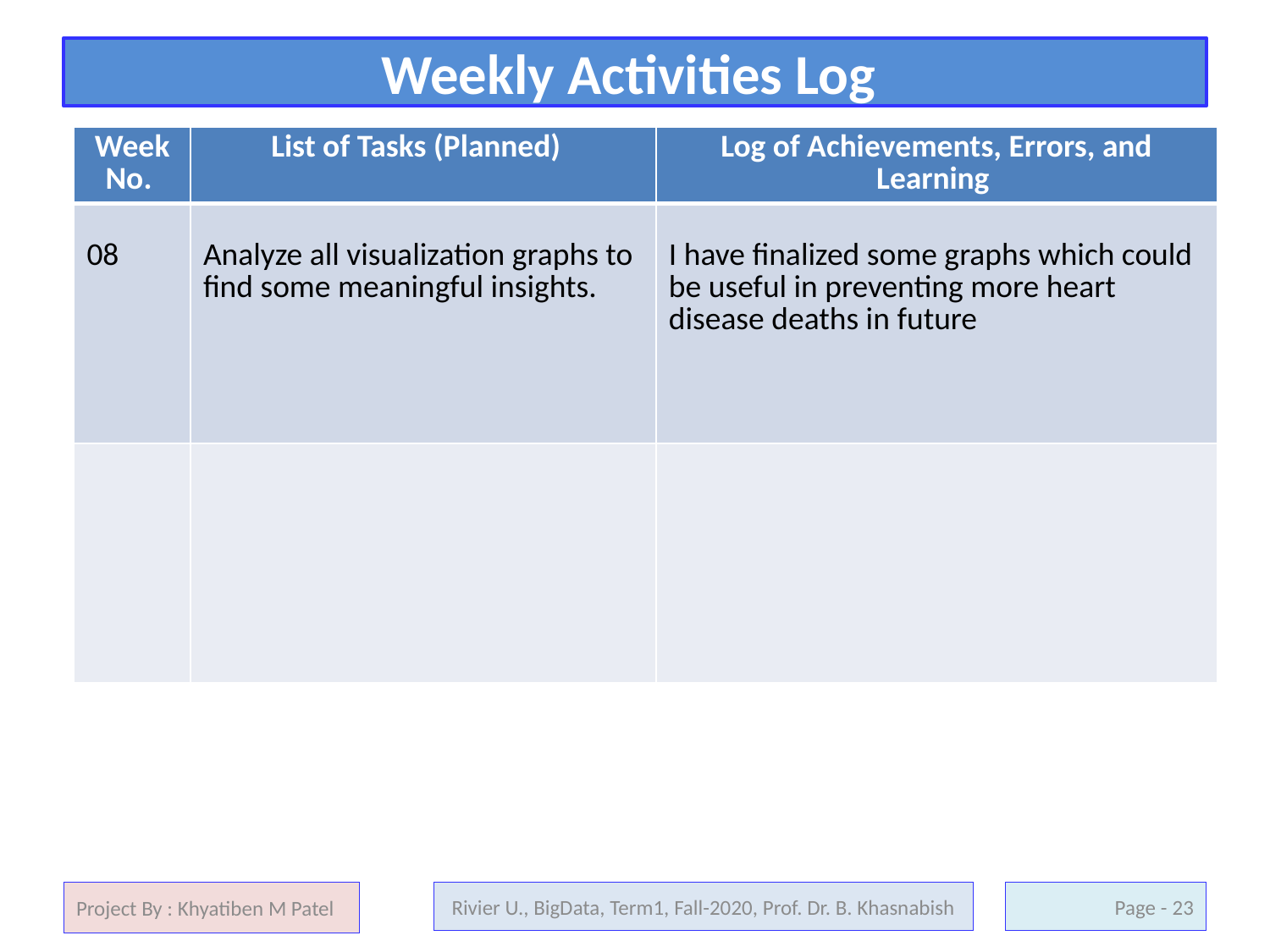

# Weekly Activities Log
| Week No. | List of Tasks (Planned) | Log of Achievements, Errors, and Learning |
| --- | --- | --- |
| 08 | Analyze all visualization graphs to find some meaningful insights. | I have finalized some graphs which could be useful in preventing more heart disease deaths in future |
|  |  |  |
Project By : Khyatiben M Patel
Rivier U., BigData, Term1, Fall-2020, Prof. Dr. B. Khasnabish
23